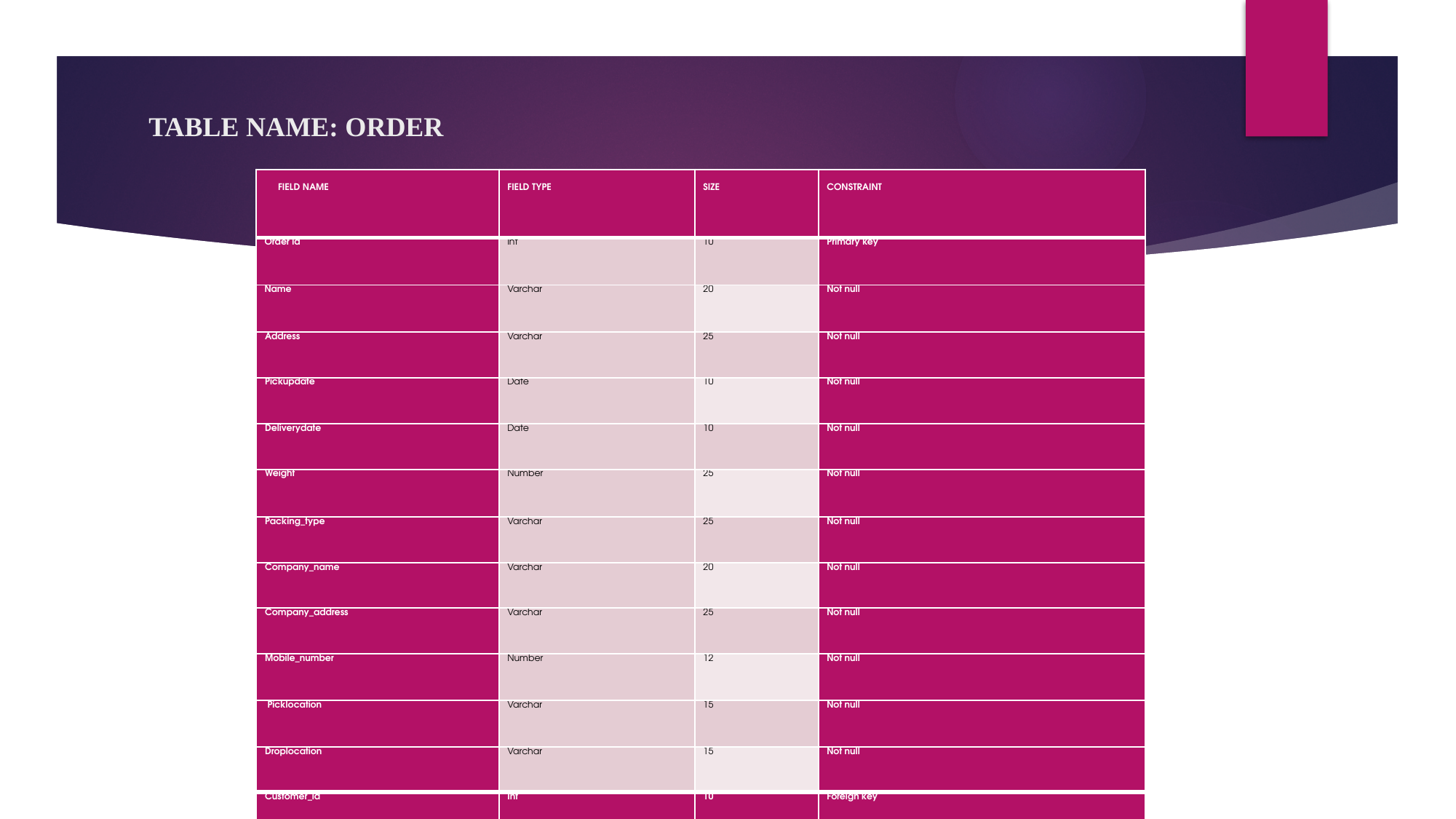

# TABLE NAME: ORDER
| FIELD NAME | FIELD TYPE | SIZE | CONSTRAINT |
| --- | --- | --- | --- |
| Order id | Int | 10 | Primary key |
| Name | Varchar | 20 | Not null |
| Address | Varchar | 25 | Not null |
| Pickupdate | Date | 10 | Not null |
| Deliverydate | Date | 10 | Not null |
| Weight | Number | 25 | Not null |
| Packing\_type | Varchar | 25 | Not null |
| Company\_name | Varchar | 20 | Not null |
| Company\_address | Varchar | 25 | Not null |
| Mobile\_number | Number | 12 | Not null |
| Picklocation | Varchar | 15 | Not null |
| Droplocation | Varchar | 15 | Not null |
| Customer\_id | Int | 10 | Foreign key |